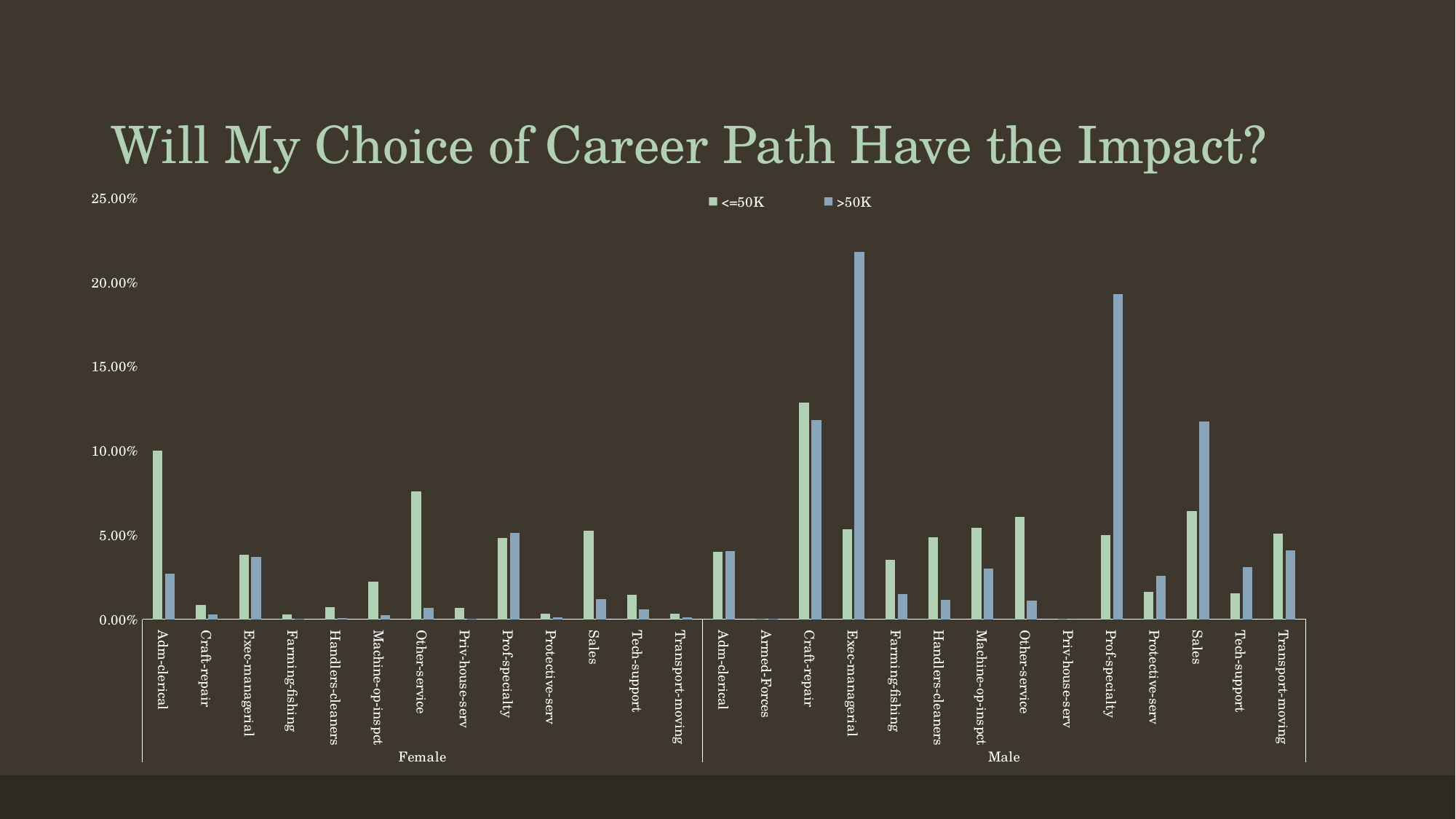

# Will My Choice of Career Path Have the Impact?

### Chart

| Category | <=50K | >50K |
|---|---|---|
| Adm-clerical | 0.09996821819652711 | 0.027053055506916477 |
| Craft-repair | 0.00837883909739678 | 0.002889161267728944 |
| Exec-managerial | 0.038340412007743206 | 0.03685869374890562 |
| Farming-fishing | 0.0026581144722775995 | 0.00026265102433899493 |
| Handlers-cleaners | 0.007107566958481408 | 0.0007004027315706532 |
| Machine-op-inspct | 0.02242061772268932 | 0.002451409560497286 |
| Other-service | 0.07569847736268816 | 0.006828926632813868 |
| Priv-house-serv | 0.006500823437635434 | 0.00026265102433899493 |
| Prof-specialty | 0.047961630695443645 | 0.05095429872176502 |
| Protective-serv | 0.003091502701453295 | 0.0013132551216949746 |
| Sales | 0.05238219063303574 | 0.01173174575380844 |
| Tech-support | 0.014301811562797955 | 0.00586587287690422 |
| Transport-moving | 0.0032937505417352866 | 0.0011381544388023113 |
| Adm-clerical | 0.03995839472999913 | 0.04018560672386622 |
| Armed-Forces | 0.00028892548611713037 | 0.0004377517072316582 |
| Craft-repair | 0.1282540232873942 | 0.11819296095254772 |
| Exec-managerial | 0.053480107480280835 | 0.2177376991770268 |
| Farming-fishing | 0.035393372049348476 | 0.014883558045876379 |
| Handlers-cleaners | 0.04877062205657161 | 0.011381544388023114 |
| Machine-op-inspct | 0.054144636098350234 | 0.030117317457538085 |
| Other-service | 0.06064545953598567 | 0.011031343022237787 |
| Priv-house-serv | 0.00040449568056398255 | 0.0 |
| Prof-specialty | 0.049926324001040134 | 0.19278585186482228 |
| Protective-serv | 0.016410967611453005 | 0.025652250043775172 |
| Sales | 0.0640258877235561 | 0.11740500787953073 |
| Tech-support | 0.015341943312819625 | 0.03090527053055507 |
| Transport-moving | 0.05085088555661495 | 0.040973559796883205 |